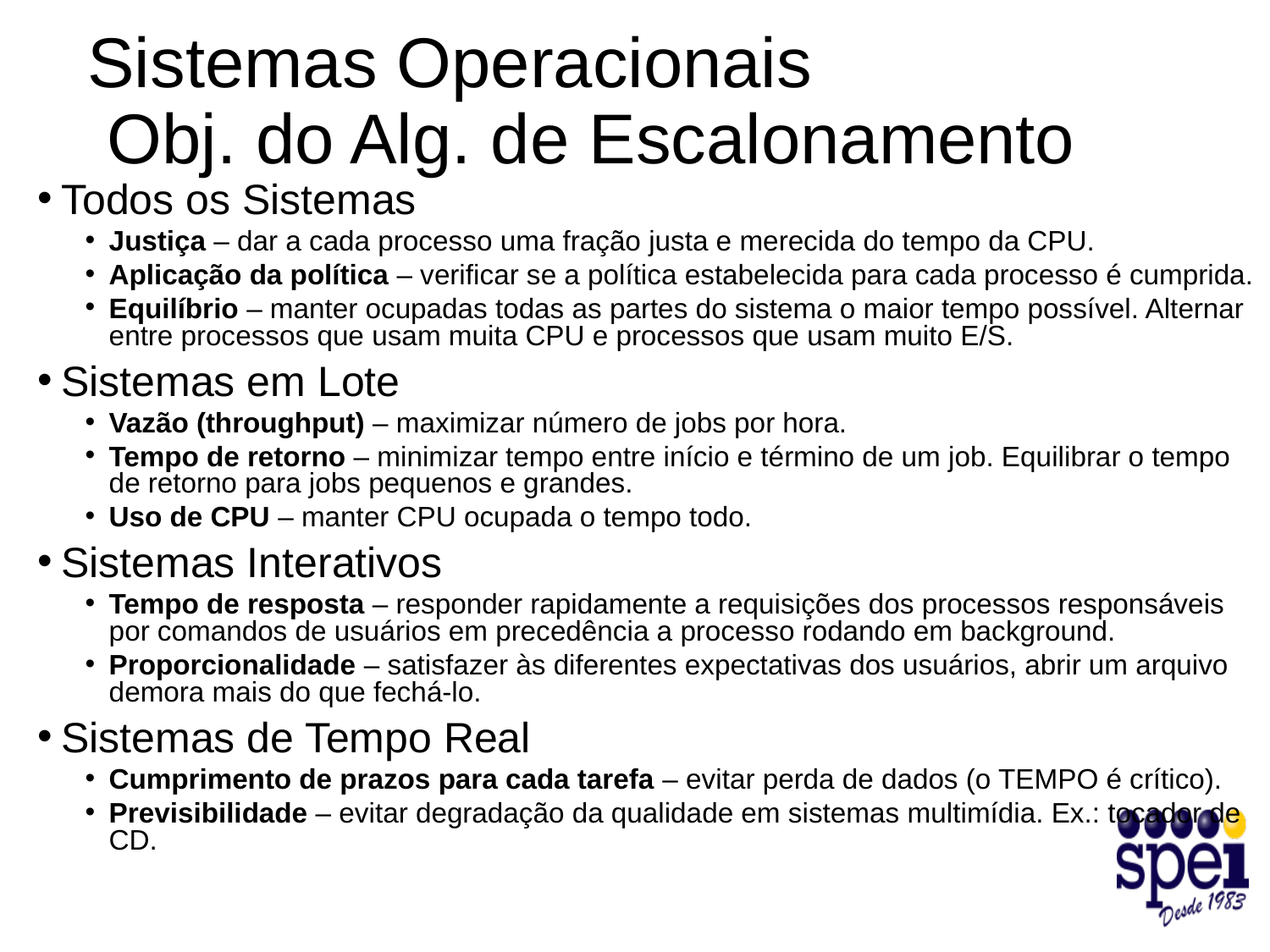

# Sistemas Operacionais Obj. do Alg. de Escalonamento
Todos os Sistemas
Justiça – dar a cada processo uma fração justa e merecida do tempo da CPU.
Aplicação da política – verificar se a política estabelecida para cada processo é cumprida.
Equilíbrio – manter ocupadas todas as partes do sistema o maior tempo possível. Alternar entre processos que usam muita CPU e processos que usam muito E/S.
Sistemas em Lote
Vazão (throughput) – maximizar número de jobs por hora.
Tempo de retorno – minimizar tempo entre início e término de um job. Equilibrar o tempo de retorno para jobs pequenos e grandes.
Uso de CPU – manter CPU ocupada o tempo todo.
Sistemas Interativos
Tempo de resposta – responder rapidamente a requisições dos processos responsáveis por comandos de usuários em precedência a processo rodando em background.
Proporcionalidade – satisfazer às diferentes expectativas dos usuários, abrir um arquivo demora mais do que fechá-lo.
Sistemas de Tempo Real
Cumprimento de prazos para cada tarefa – evitar perda de dados (o TEMPO é crítico).
Previsibilidade – evitar degradação da qualidade em sistemas multimídia. Ex.: tocador de CD.